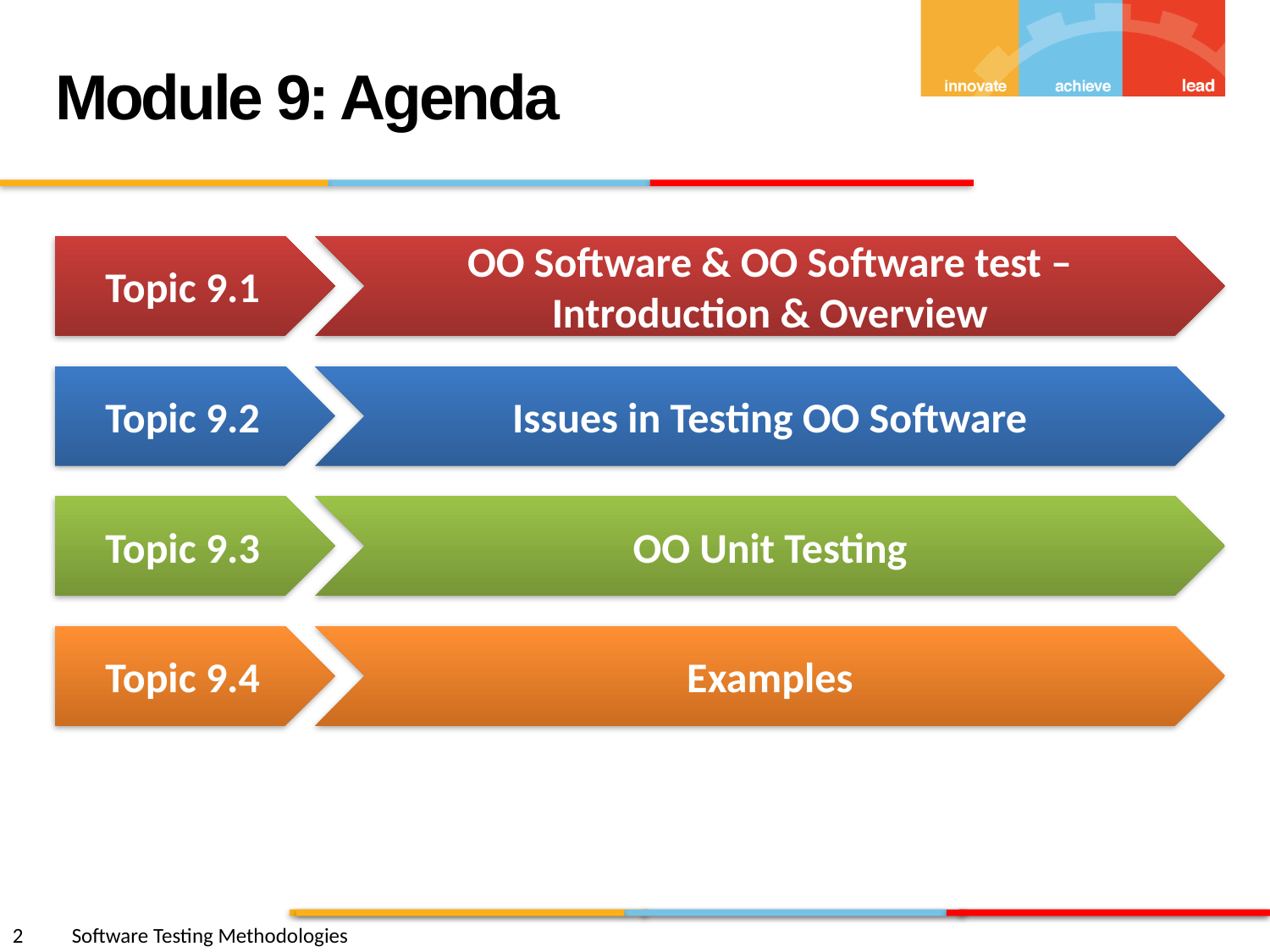

Module 9: Agenda
Topic 9.1
OO Software & OO Software test – Introduction & Overview
Topic 9.2
Issues in Testing OO Software
Topic 9.3
OO Unit Testing
Topic 9.4
Examples